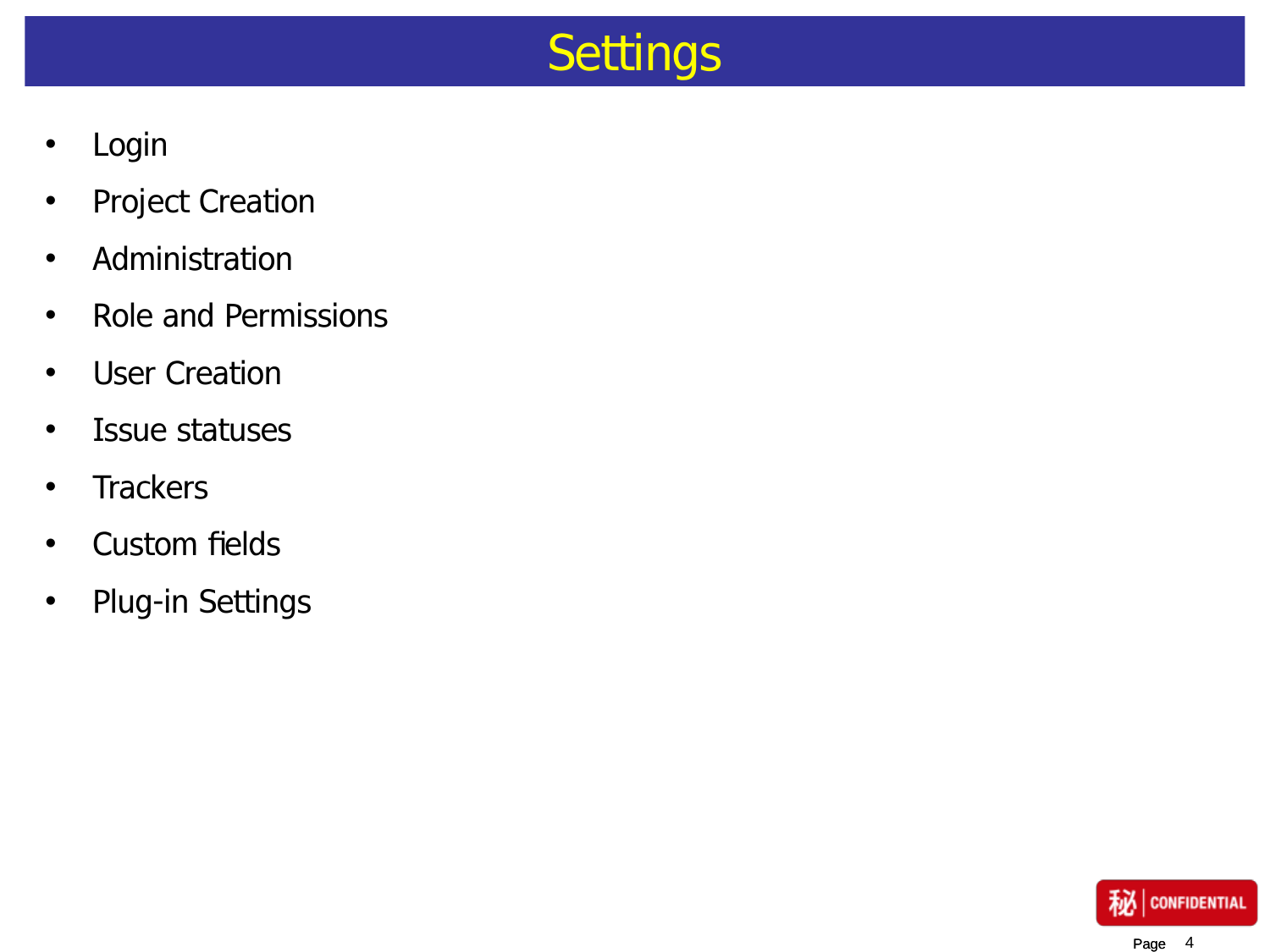

# Settings
Login
Project Creation
Administration
Role and Permissions
User Creation
Issue statuses
Trackers
Custom fields
Plug-in Settings